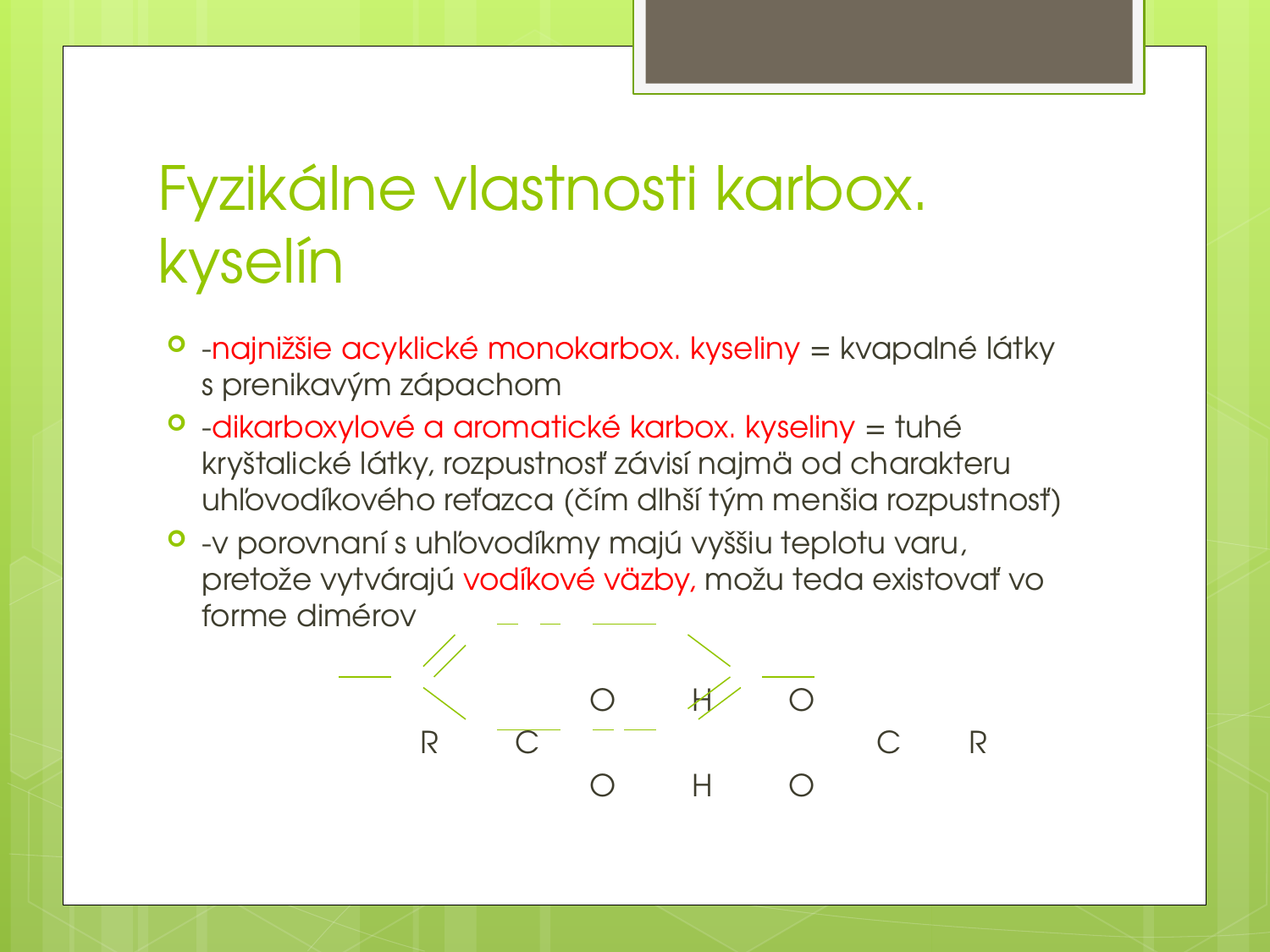

# Fyzikálne vlastnosti karbox. kyselín
-najnižšie acyklické monokarbox. kyseliny = kvapalné látky s prenikavým zápachom
-dikarboxylové a aromatické karbox. kyseliny = tuhé kryštalické látky, rozpustnosť závisí najmä od charakteru uhľovodíkového reťazca (čím dlhší tým menšia rozpustnosť)
-v porovnaní s uhľovodíkmy majú vyššiu teplotu varu, pretože vytvárajú vodíkové väzby, možu teda existovať vo forme dimérov

                                                  O         H         O
                              R         C                                        C        R
                                                  O         H         O